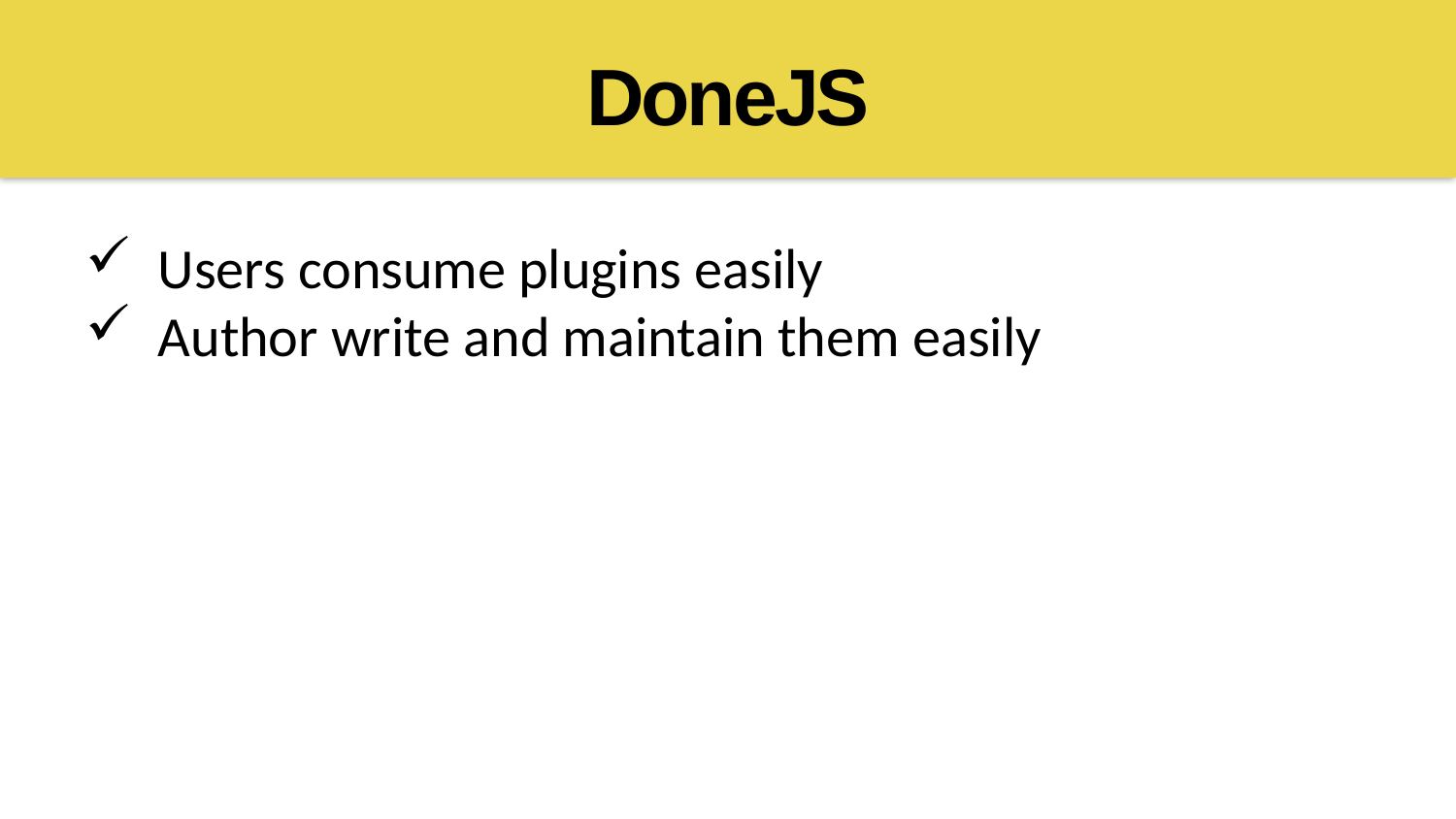

DoneJS
Users consume plugins easily
Author write and maintain them easily